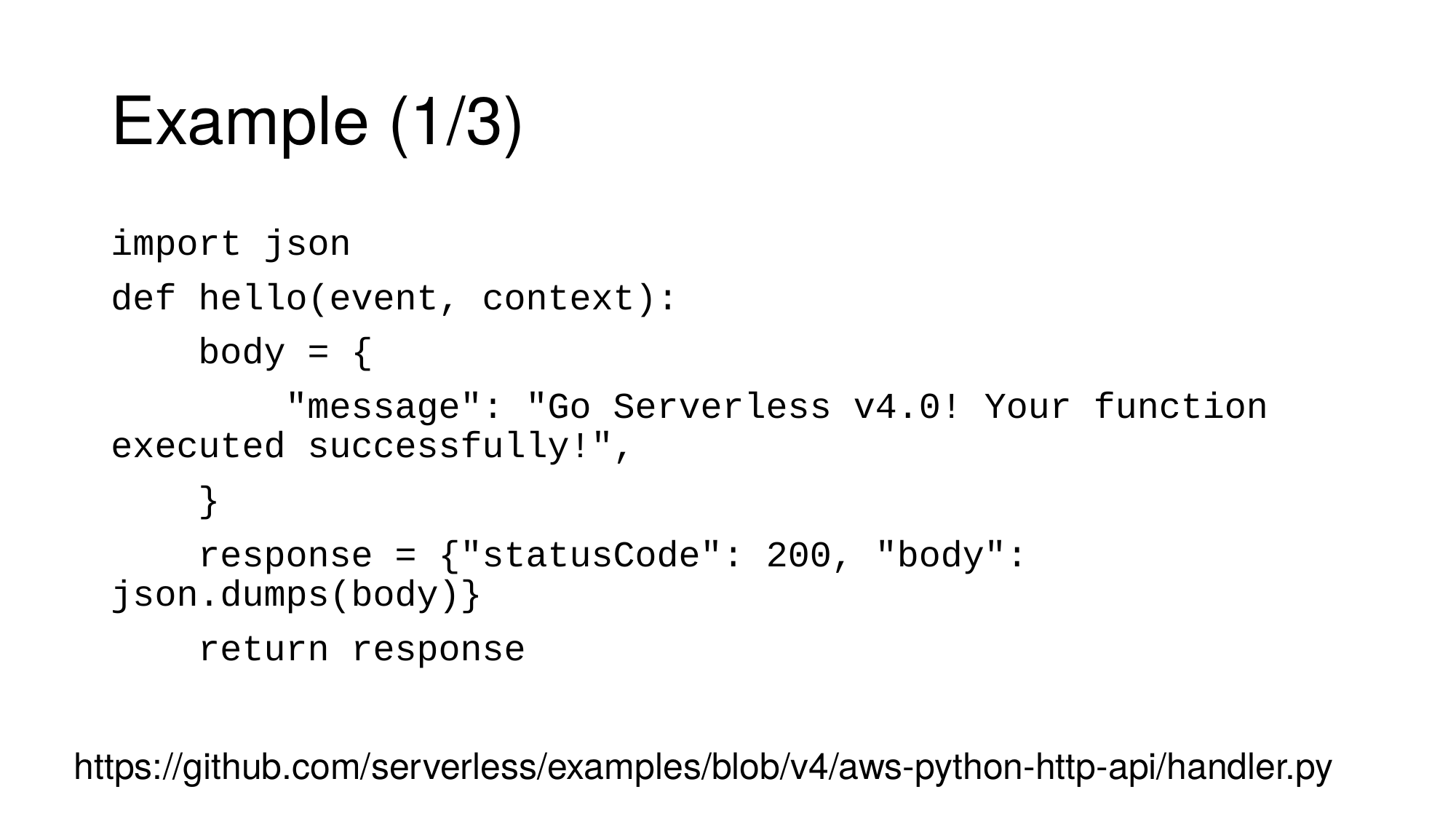

# Example (1/3)
import json
def hello(event, context):
    body = {
        "message": "Go Serverless v4.0! Your function executed successfully!",
    }
    response = {"statusCode": 200, "body": json.dumps(body)}
    return response
https://github.com/serverless/examples/blob/v4/aws-python-http-api/handler.py